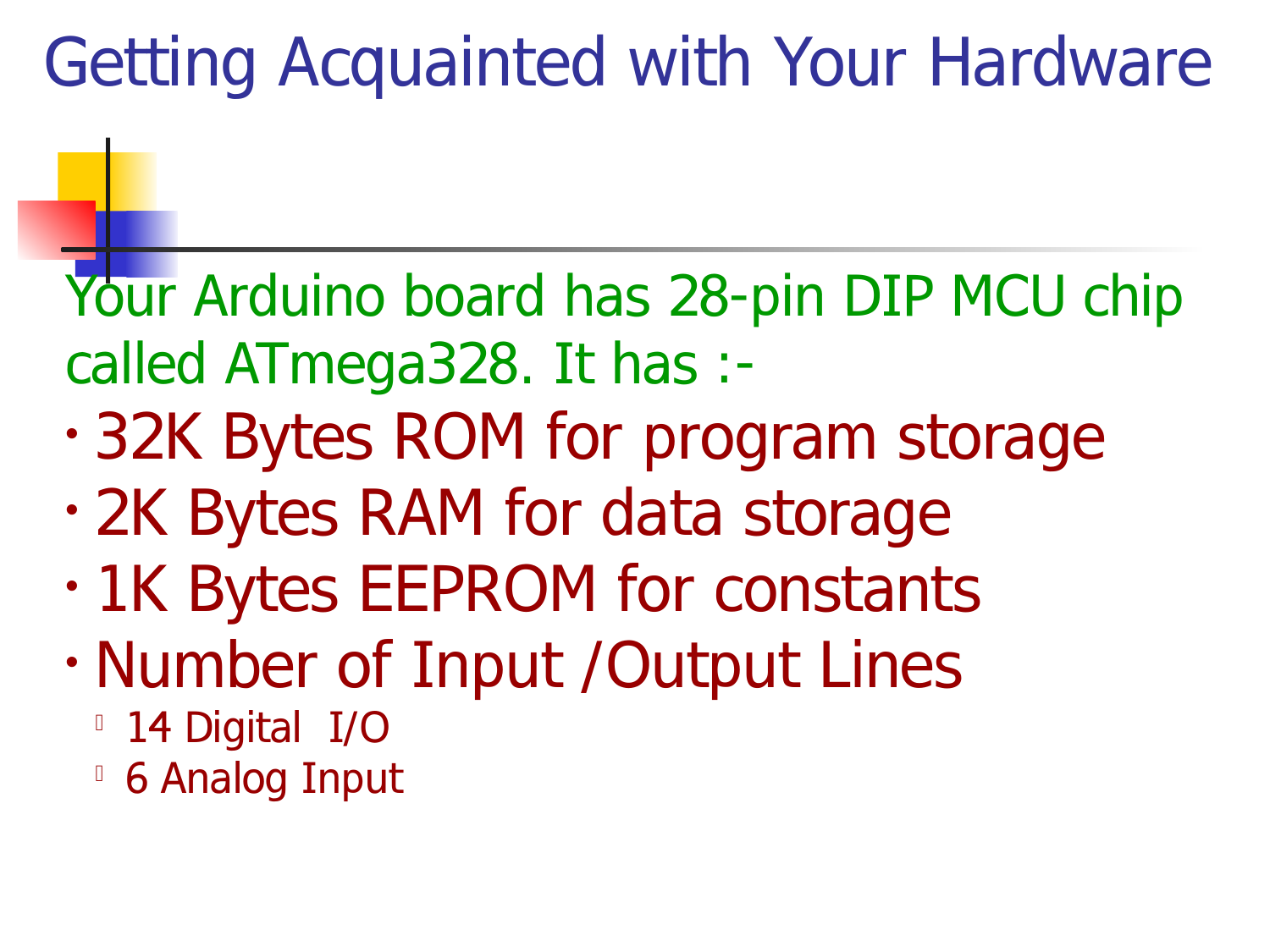

Getting Acquainted with Your Hardware
Your Arduino board has 28-pin DIP MCU chip called ATmega328. It has :-
32K Bytes ROM for program storage
2K Bytes RAM for data storage
1K Bytes EEPROM for constants
Number of Input /Output Lines
14 Digital  I/O
6 Analog Input